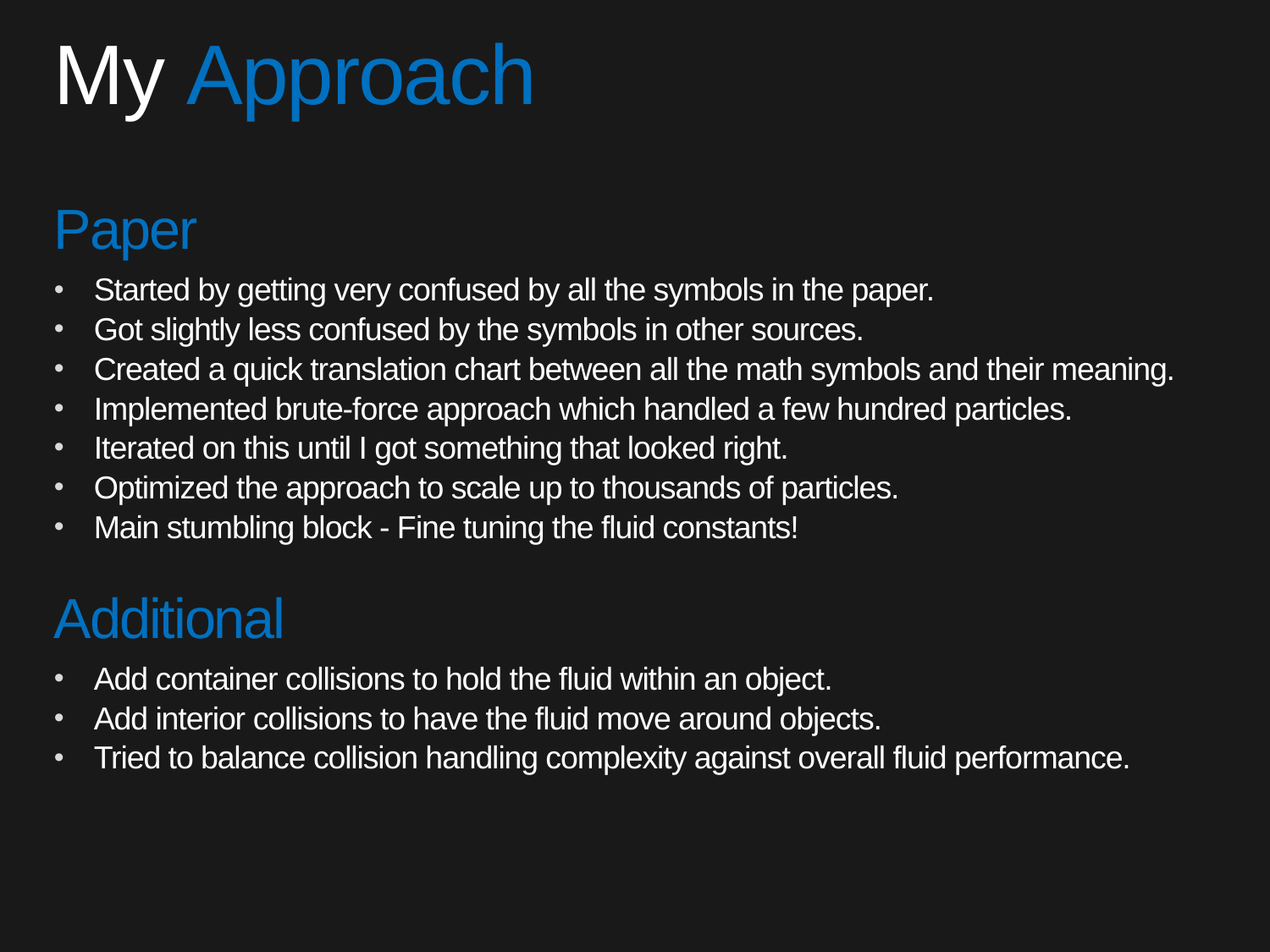

# My Approach
Paper
Started by getting very confused by all the symbols in the paper.
Got slightly less confused by the symbols in other sources.
Created a quick translation chart between all the math symbols and their meaning.
Implemented brute-force approach which handled a few hundred particles.
Iterated on this until I got something that looked right.
Optimized the approach to scale up to thousands of particles.
Main stumbling block - Fine tuning the fluid constants!

Additional
Add container collisions to hold the fluid within an object.
Add interior collisions to have the fluid move around objects.
Tried to balance collision handling complexity against overall fluid performance.